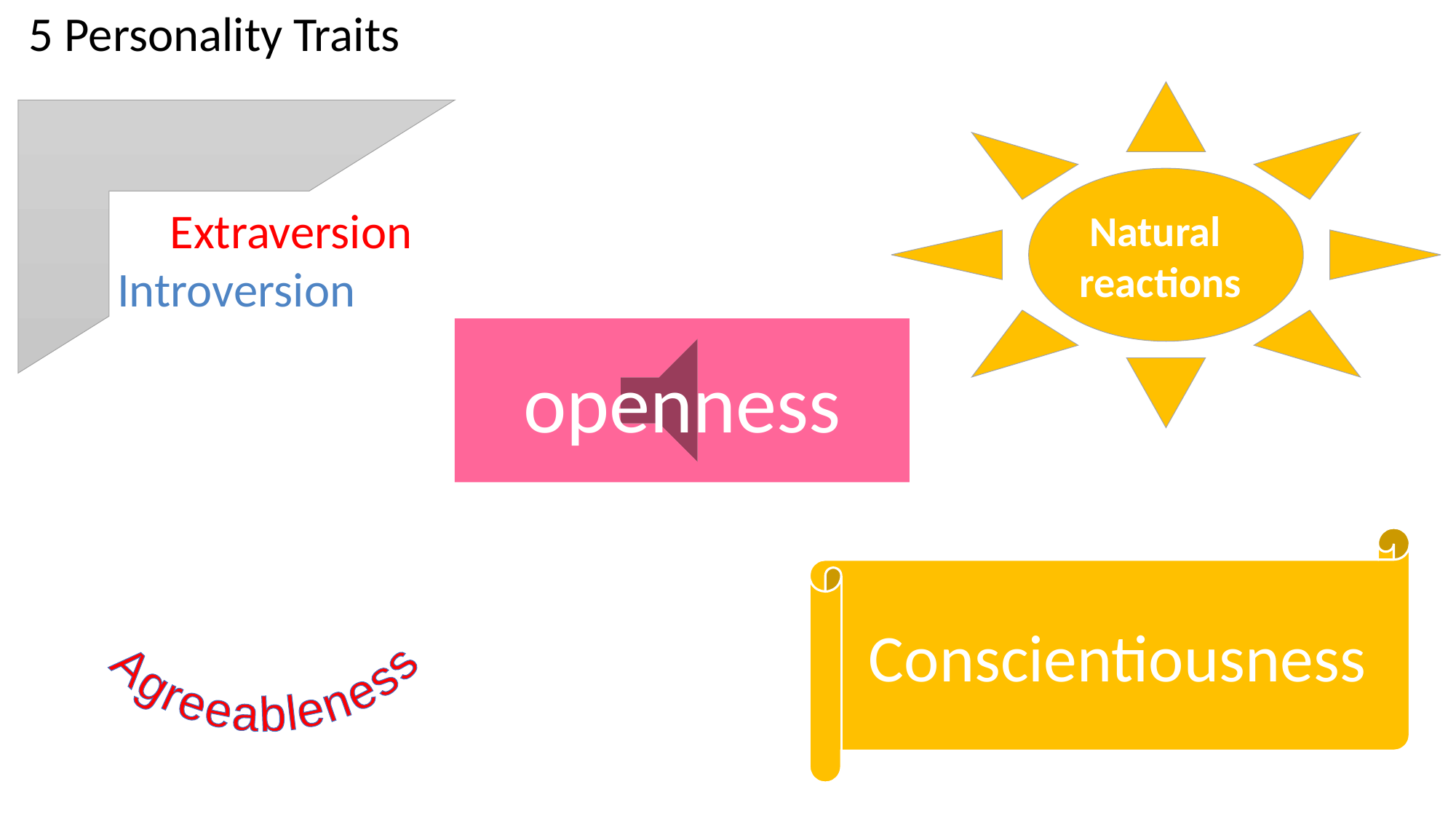

# 5 Personality Traits
 Natural reactions

	Extraversion
Introversion
openness
Agreeableness
Conscientiousness